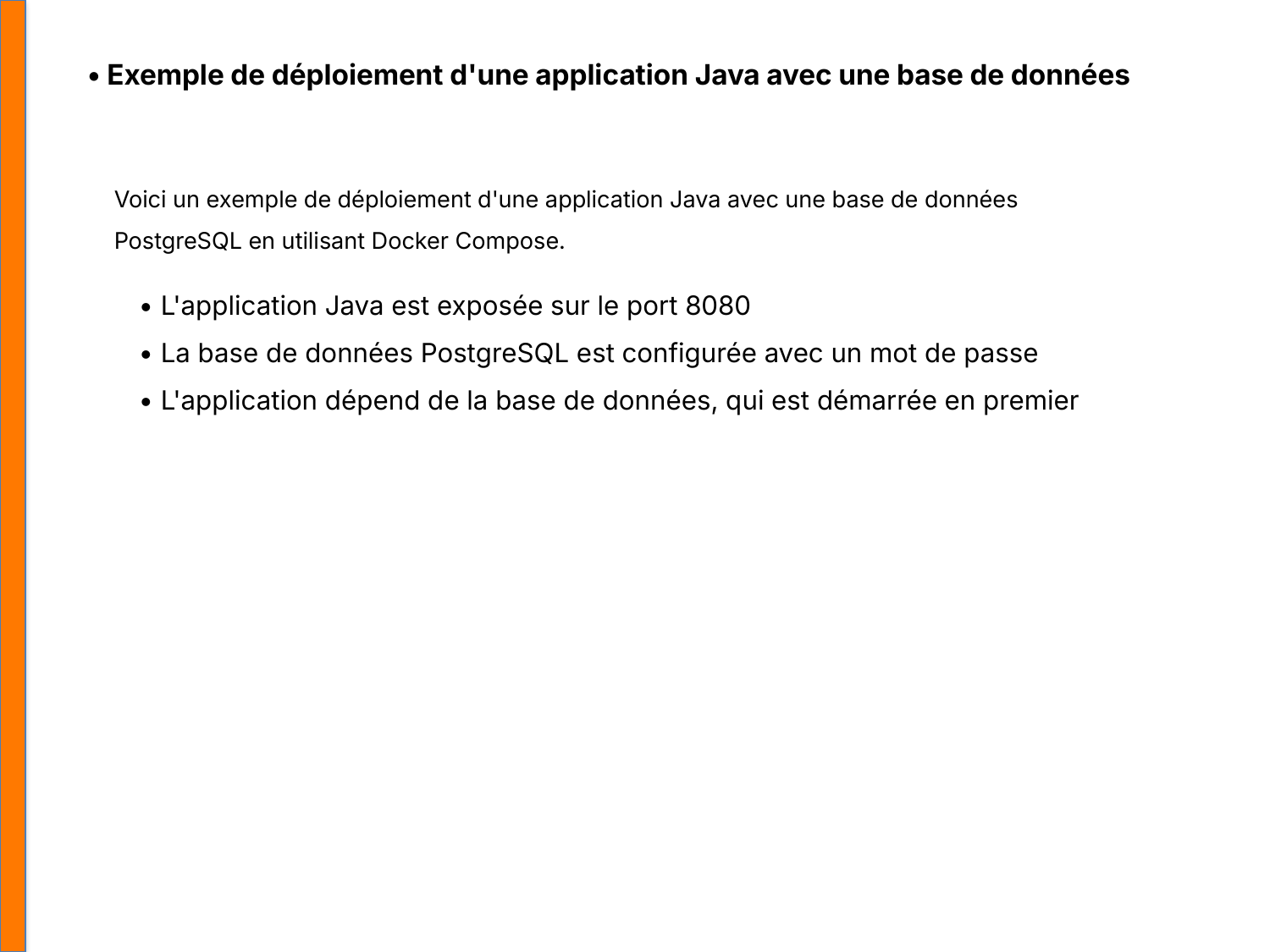

• Exemple de déploiement d'une application Java avec une base de données

Voici un exemple de déploiement d'une application Java avec une base de données PostgreSQL en utilisant Docker Compose.

• L'application Java est exposée sur le port 8080
• La base de données PostgreSQL est configurée avec un mot de passe
• L'application dépend de la base de données, qui est démarrée en premier